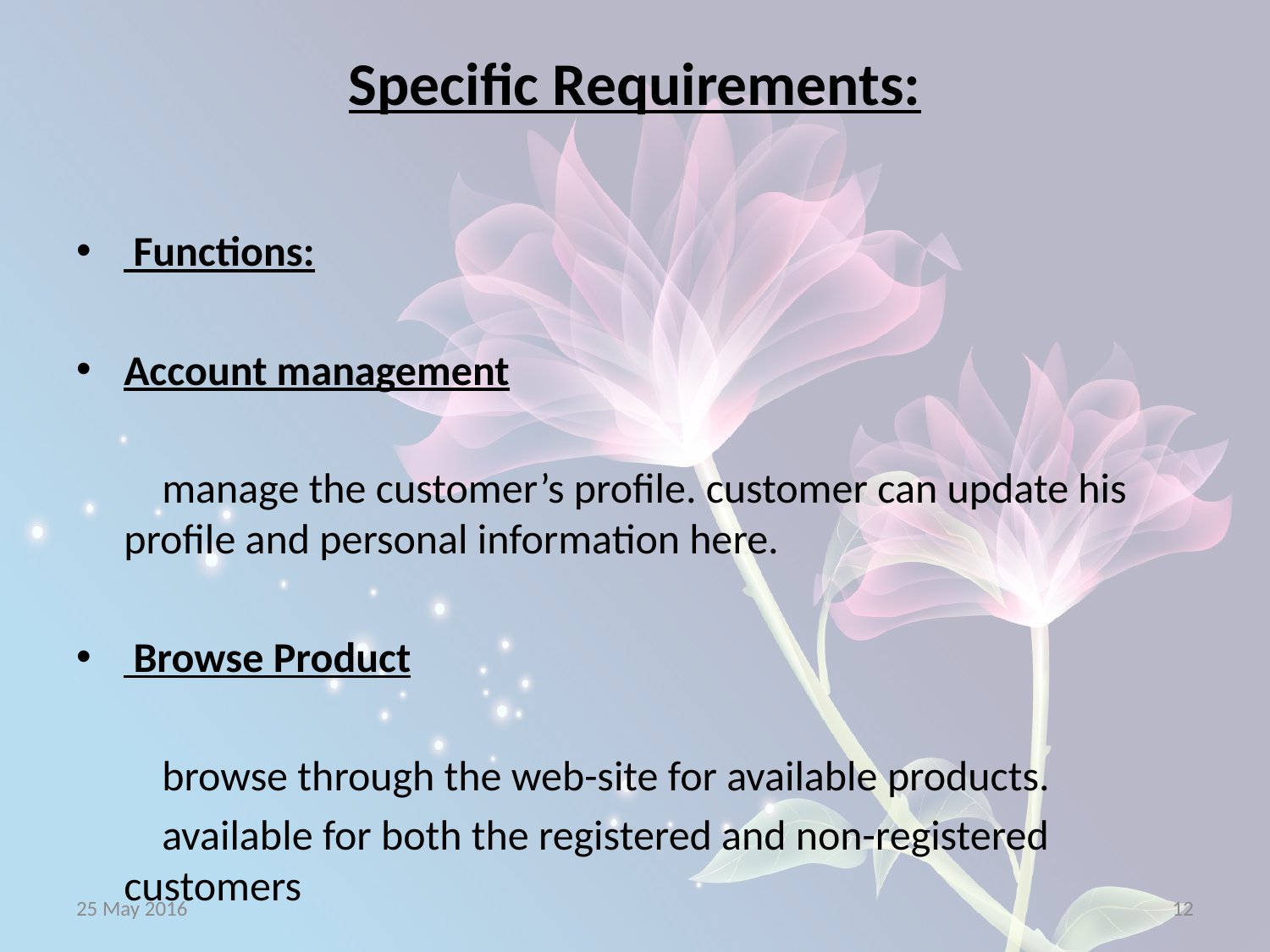

# Specific Requirements:

 Functions:

Account management

         manage the customer’s profile. customer can update his profile and personal information here.

 Browse Product

         browse through the web-site for available products.
         available for both the registered and non-registered customers

25 May 2016
12